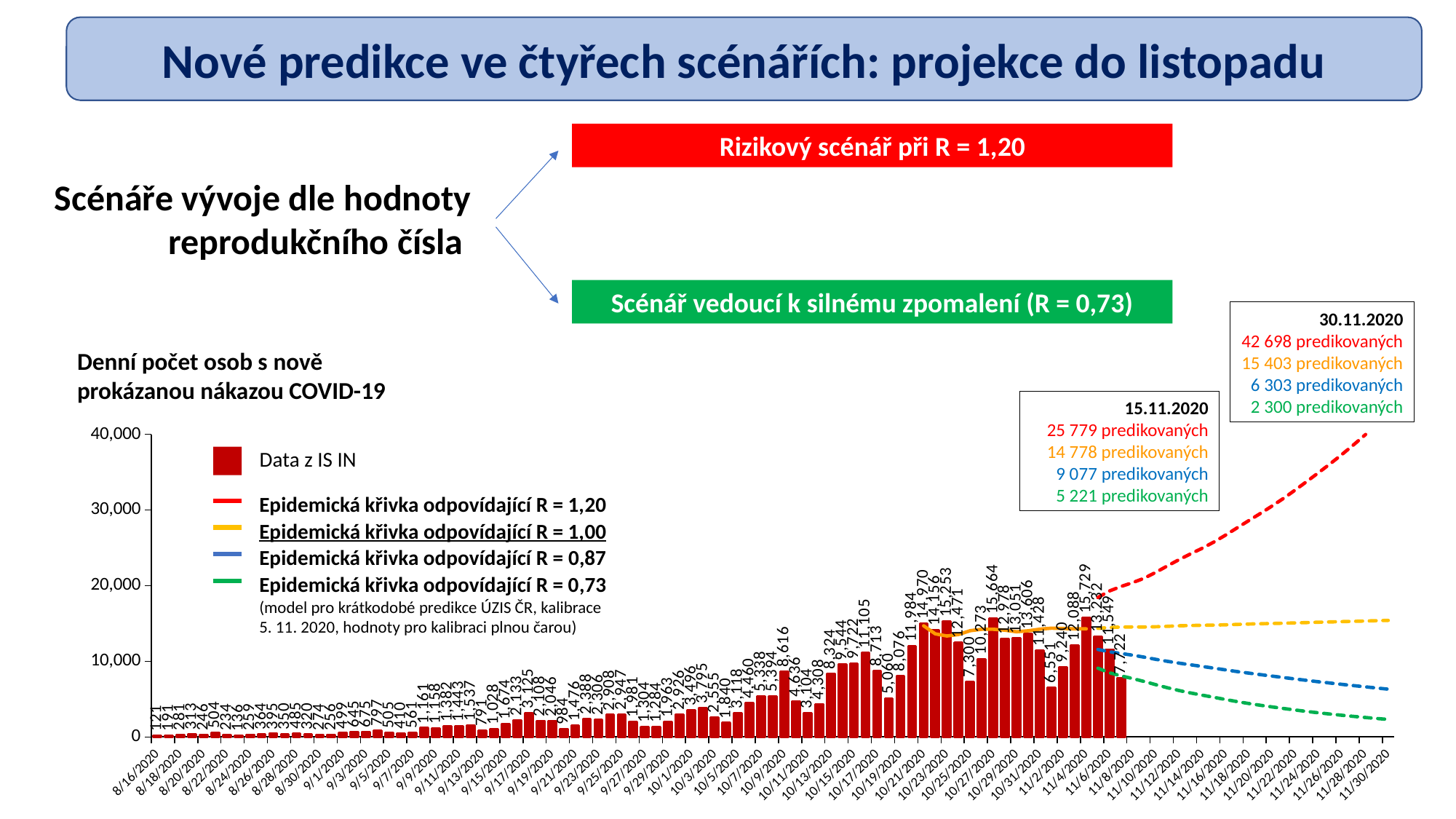

Nové predikce ve čtyřech scénářích: projekce do listopadu
Rizikový scénář při R = 1,20
Scénáře vývoje dle hodnoty reprodukčního čísla
Scénář vedoucí k silnému zpomalení (R = 0,73)
30.11.2020
42 698 predikovaných
15 403 predikovaných
6 303 predikovaných
2 300 predikovaných
Denní počet osob s nově prokázanou nákazou COVID-19

### Chart

| Category |  |  |  |  |  |  |
|---|---|---|---|---|---|---|
| 44059 | 121.0 | None | None | None | None | None |
| 44060 | 191.0 | None | None | None | None | None |
| 44061 | 281.0 | None | None | None | None | None |
| 44062 | 313.0 | None | None | None | None | None |
| 44063 | 246.0 | None | None | None | None | None |
| 44064 | 504.0 | None | None | None | None | None |
| 44065 | 234.0 | None | None | None | None | None |
| 44066 | 136.0 | None | None | None | None | None |
| 44067 | 259.0 | None | None | None | None | None |
| 44068 | 364.0 | None | None | None | None | None |
| 44069 | 395.0 | None | None | None | None | None |
| 44070 | 350.0 | None | None | None | None | None |
| 44071 | 485.0 | None | None | None | None | None |
| 44072 | 320.0 | None | None | None | None | None |
| 44073 | 274.0 | None | None | None | None | None |
| 44074 | 256.0 | None | None | None | None | None |
| 44075 | 499.0 | None | None | None | None | None |
| 44076 | 645.0 | None | None | None | None | None |
| 44077 | 675.0 | None | None | None | None | None |
| 44078 | 797.0 | None | None | None | None | None |
| 44079 | 505.0 | None | None | None | None | None |
| 44080 | 410.0 | None | None | None | None | None |
| 44081 | 561.0 | None | None | None | None | None |
| 44082 | 1161.0 | None | None | None | None | None |
| 44083 | 1158.0 | None | None | None | None | None |
| 44084 | 1382.0 | None | None | None | None | None |
| 44085 | 1443.0 | None | None | None | None | None |
| 44086 | 1537.0 | None | None | None | None | None |
| 44087 | 791.0 | None | None | None | None | None |
| 44088 | 1028.0 | None | None | None | None | None |
| 44089 | 1674.0 | None | None | None | None | None |
| 44090 | 2133.0 | None | None | None | None | None |
| 44091 | 3125.0 | None | None | None | None | None |
| 44092 | 2108.0 | None | None | None | None | None |
| 44093 | 2046.0 | None | None | None | None | None |
| 44094 | 984.0 | None | None | None | None | None |
| 44095 | 1476.0 | None | None | None | None | None |
| 44096 | 2388.0 | None | None | None | None | None |
| 44097 | 2306.0 | None | None | None | None | None |
| 44098 | 2908.0 | None | None | None | None | None |
| 44099 | 2947.0 | None | None | None | None | None |
| 44100 | 1981.0 | None | None | None | None | None |
| 44101 | 1304.0 | None | None | None | None | None |
| 44102 | 1284.0 | None | None | None | None | None |
| 44103 | 1963.0 | None | None | None | None | None |
| 44104 | 2926.0 | None | None | None | None | None |
| 44105 | 3496.0 | None | None | None | None | None |
| 44106 | 3795.0 | None | None | None | None | None |
| 44107 | 2555.0 | None | None | None | None | None |
| 44108 | 1840.0 | None | None | None | None | None |
| 44109 | 3118.0 | None | None | None | None | None |
| 44110 | 4460.0 | None | None | None | None | None |
| 44111 | 5338.0 | None | None | None | None | None |
| 44112 | 5394.0 | None | None | None | None | None |
| 44113 | 8616.0 | None | None | None | None | None |
| 44114 | 4636.0 | None | None | None | None | None |
| 44115 | 3104.0 | None | None | None | None | None |
| 44116 | 4308.0 | None | None | None | None | None |
| 44117 | 8324.0 | None | None | None | None | None |
| 44118 | 9544.0 | None | None | None | None | None |
| 44119 | 9722.0 | None | None | None | None | None |
| 44120 | 11105.0 | None | None | None | None | None |
| 44121 | 8713.0 | None | None | None | None | None |
| 44122 | 5060.0 | None | None | None | None | None |
| 44123 | 8076.0 | None | None | None | None | None |
| 44124 | 11984.0 | None | None | None | None | None |
| 44125 | 14970.0 | 14687.0 | None | None | None | None |
| 44126 | 14156.0 | 13623.0 | None | None | None | None |
| 44127 | 15253.0 | 13339.0 | None | None | None | None |
| 44128 | 12471.0 | 13529.0 | None | None | None | None |
| 44129 | 7300.0 | 14036.0 | None | None | None | None |
| 44130 | 10273.0 | 14226.0 | None | None | None | None |
| 44131 | 15664.0 | 14226.0 | None | None | None | None |
| 44132 | 12978.0 | 14105.0 | None | None | None | None |
| 44133 | 13051.0 | 13895.0 | None | None | None | None |
| 44134 | 13606.0 | 14027.0 | None | None | None | None |
| 44135 | 11428.0 | 14234.0 | None | None | None | None |
| 44136 | 6551.0 | 14373.0 | None | None | None | None |
| 44137 | 9240.0 | 14333.0 | None | None | None | None |
| 44138 | 12088.0 | 14280.0 | None | None | None | None |
| 44139 | 15729.0 | 14281.0 | None | None | None | None |
| 44140 | 13232.0 | None | 9076.0 | 11557.0 | 14347.0 | 18435.0 |
| 44141 | 11549.0 | None | 8473.0 | 11245.0 | 14458.0 | 19295.0 |
| 44142 | 7722.0 | None | 8065.0 | 11022.0 | 14521.0 | 19896.0 |
| 44143 | None | None | 7703.0 | 10795.0 | 14533.0 | 20409.0 |
| 44144 | None | None | 7318.0 | 10532.0 | 14526.0 | 20989.0 |
| 44145 | None | None | 6889.0 | 10246.0 | 14558.0 | 21776.0 |
| 44146 | None | None | 6483.0 | 9982.0 | 14619.0 | 22625.0 |
| 44147 | None | None | 6121.0 | 9744.0 | 14683.0 | 23448.0 |
| 44148 | None | None | 5799.0 | 9521.0 | 14728.0 | 24215.0 |
| 44149 | None | None | 5509.0 | 9304.0 | 14754.0 | 24959.0 |
| 44150 | None | None | 5221.0 | 9077.0 | 14778.0 | 25779.0 |
| 44151 | None | None | 4932.0 | 8849.0 | 14817.0 | 26690.0 |
| 44152 | None | None | 4654.0 | 8629.0 | 14868.0 | 27658.0 |
| 44153 | None | None | 4402.0 | 8424.0 | 14917.0 | 28613.0 |
| 44154 | None | None | 4172.0 | 8227.0 | 14958.0 | 29559.0 |
| 44155 | None | None | 3955.0 | 8032.0 | 14992.0 | 30532.0 |
| 44156 | None | None | 3746.0 | 7838.0 | 15026.0 | 31564.0 |
| 44157 | None | None | 3544.0 | 7647.0 | 15068.0 | 32661.0 |
| 44158 | None | None | 3353.0 | 7462.0 | 15113.0 | 33795.0 |
| 44159 | None | None | 3175.0 | 7284.0 | 15158.0 | 34948.0 |
| 44160 | None | None | 3009.0 | 7112.0 | 15198.0 | 36119.0 |
| 44161 | None | None | 2852.0 | 6943.0 | 15235.0 | 37334.0 |
| 44162 | None | None | 2703.0 | 6776.0 | 15275.0 | 38604.0 |
| 44163 | None | None | 2560.0 | 6614.0 | 15317.0 | 39929.0 |
| 44164 | None | None | 2426.0 | 6455.0 | 15361.0 | 41295.0 |
| 44165 | None | None | 2300.0 | 6303.0 | 15403.0 | 42698.0 |
15.11.2020
25 779 predikovaných
14 778 predikovaných
9 077 predikovaných
5 221 predikovaných
Data z IS IN

Epidemická křivka odpovídající R = 1,20
Epidemická křivka odpovídající R = 1,00
Epidemická křivka odpovídající R = 0,87
Epidemická křivka odpovídající R = 0,73
(model pro krátkodobé predikce ÚZIS ČR, kalibrace
5. 11. 2020, hodnoty pro kalibraci plnou čarou)